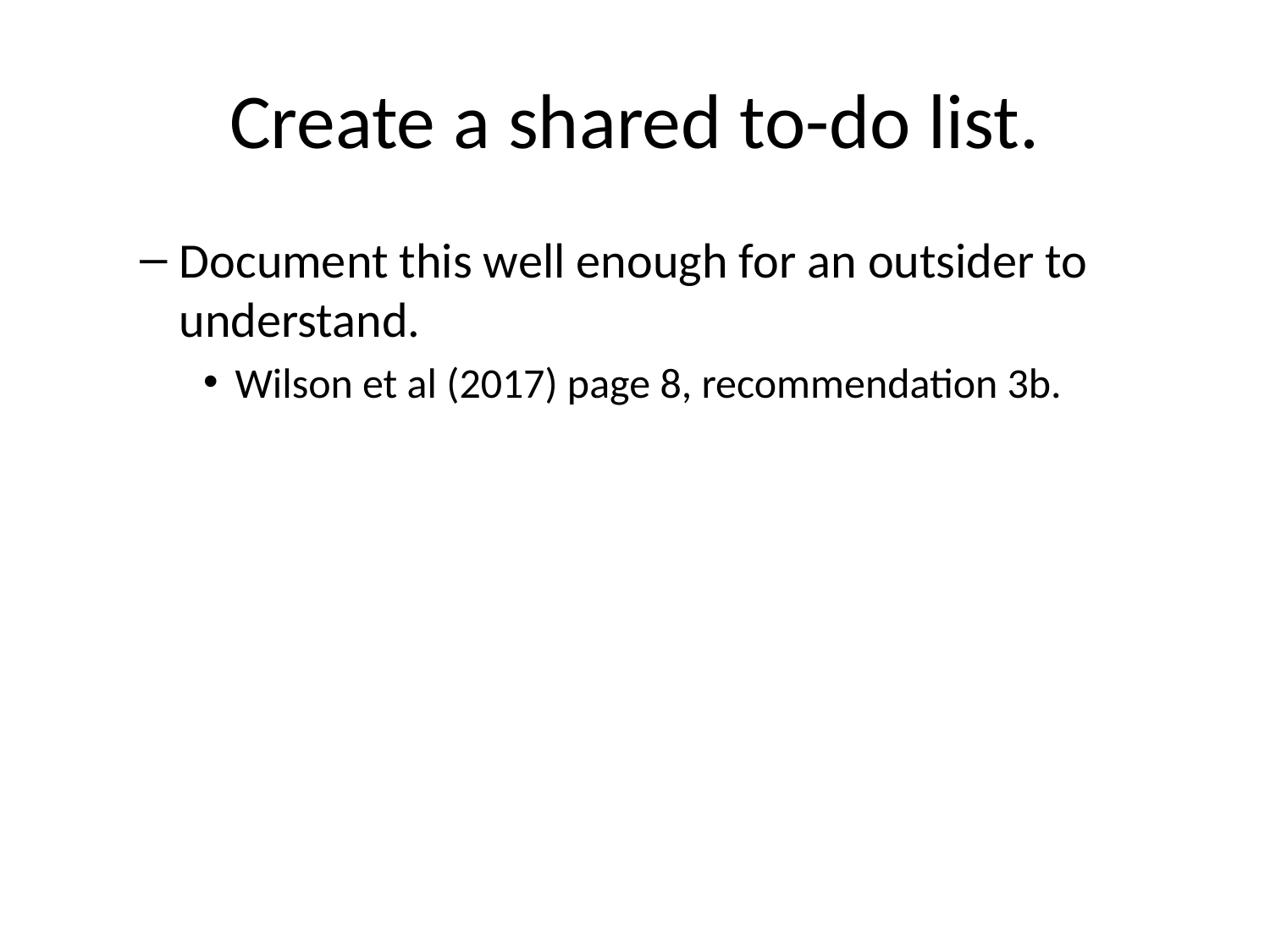

# Create a shared to-do list.
Document this well enough for an outsider to understand.
Wilson et al (2017) page 8, recommendation 3b.